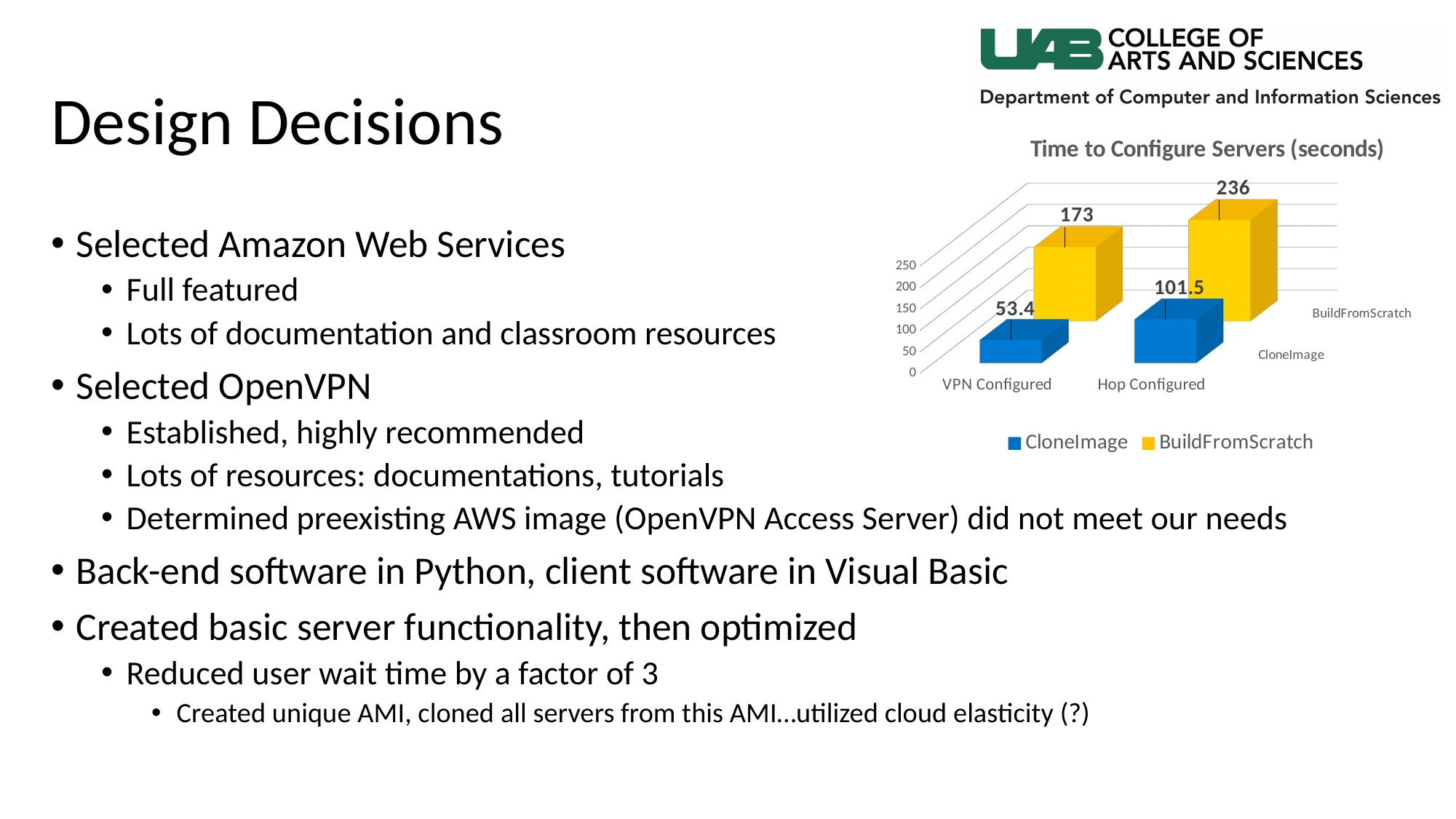

# Design Decisions

[unsupported chart]

Selected Amazon Web Services
Full featured
Lots of documentation and classroom resources
Selected OpenVPN
Established, highly recommended
Lots of resources: documentations, tutorials
Determined preexisting AWS image (OpenVPN Access Server) did not meet our needs
Back-end software in Python, client software in Visual Basic
Created basic server functionality, then optimized
Reduced user wait time by a factor of 3
Created unique AMI, cloned all servers from this AMI…utilized cloud elasticity (?)